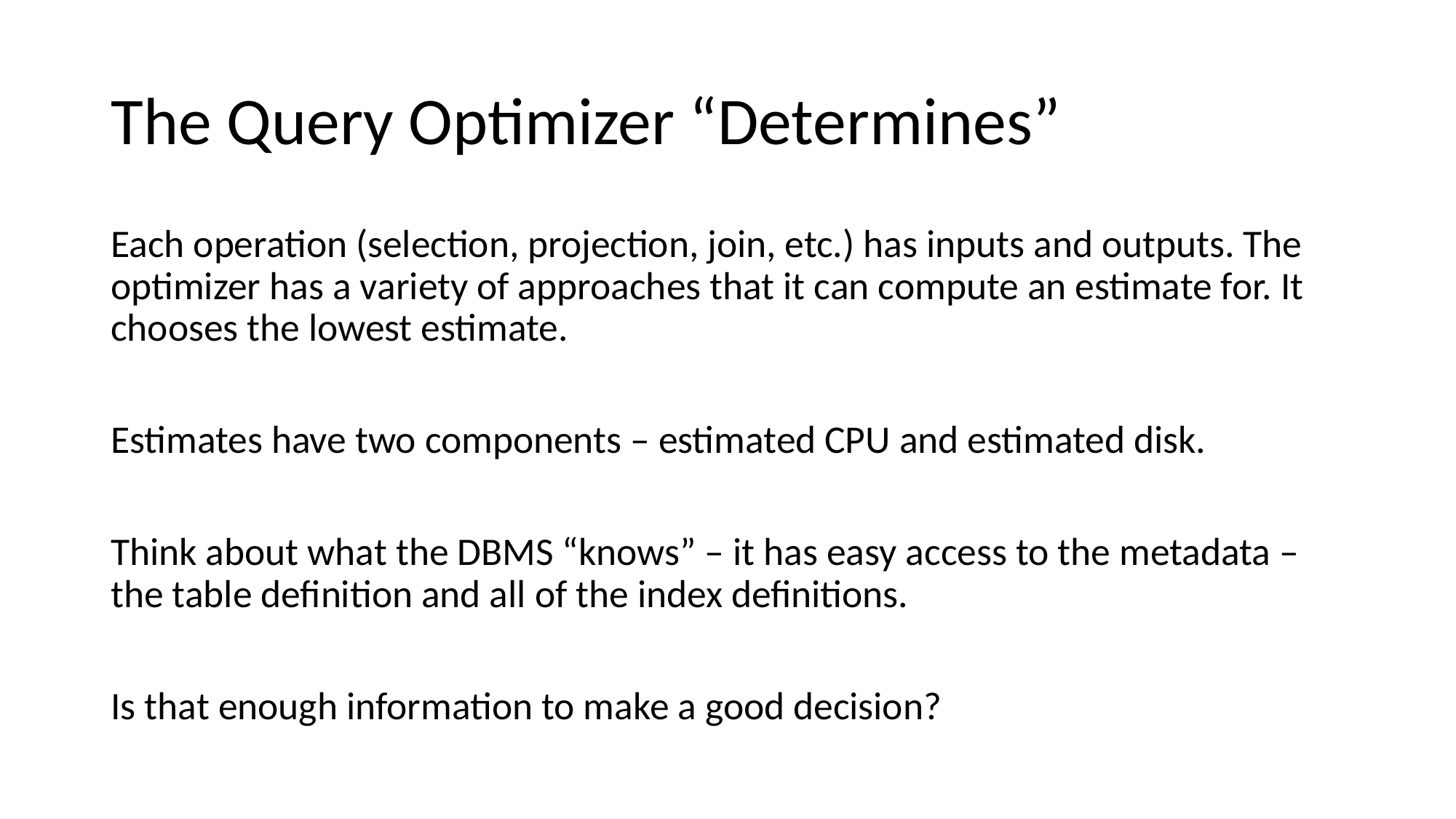

# The Query Optimizer “Determines”
Each operation (selection, projection, join, etc.) has inputs and outputs. The optimizer has a variety of approaches that it can compute an estimate for. It chooses the lowest estimate.

Estimates have two components – estimated CPU and estimated disk.

Think about what the DBMS “knows” – it has easy access to the metadata – the table definition and all of the index definitions.

Is that enough information to make a good decision?